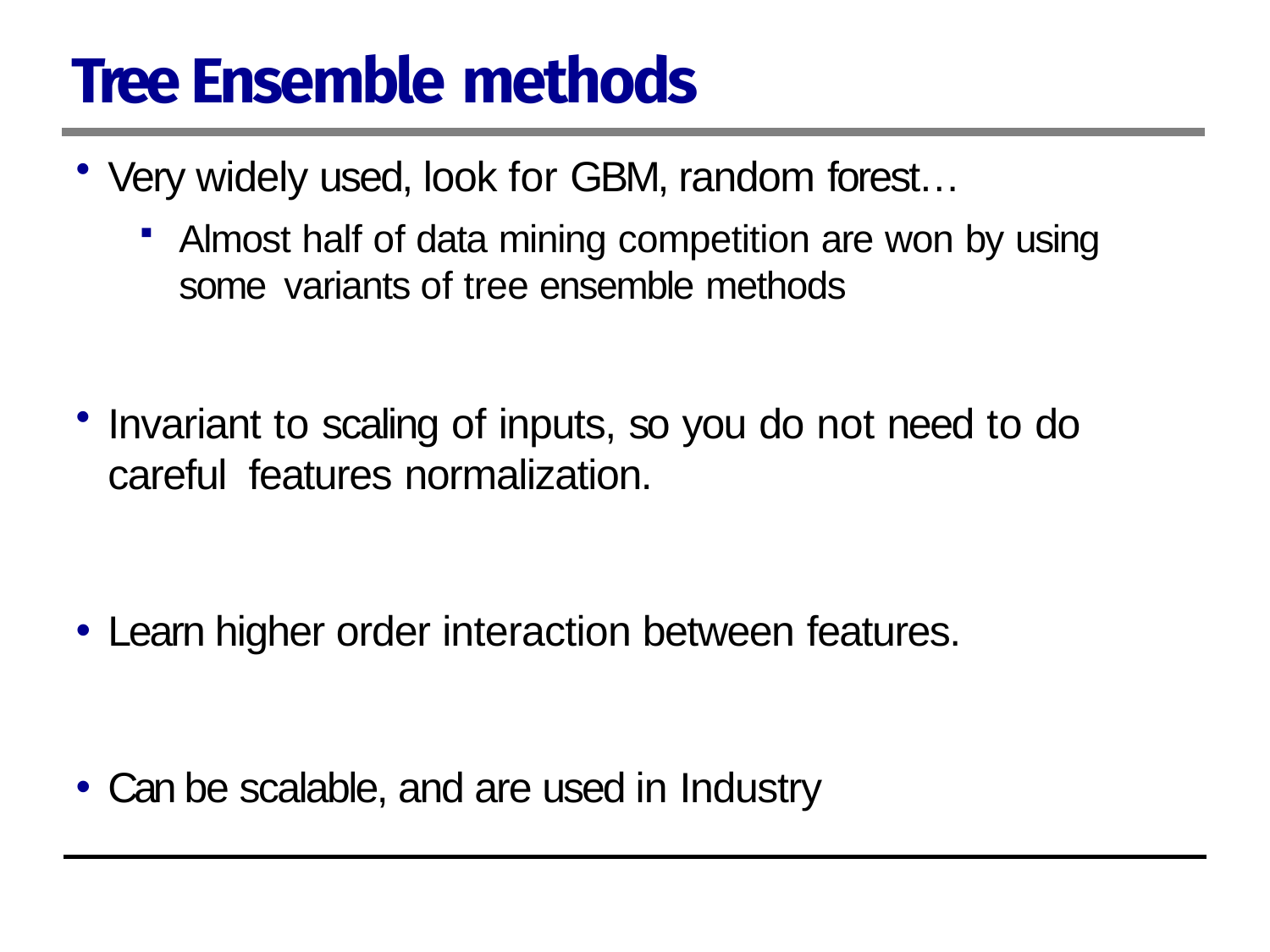

# Tree Ensemble methods
Very widely used, look for GBM, random forest…
Almost half of data mining competition are won by using some  variants of tree ensemble methods

Invariant to scaling of inputs, so you do not need to do careful  features normalization.

Learn higher order interaction between features.

Can be scalable, and are used in Industry